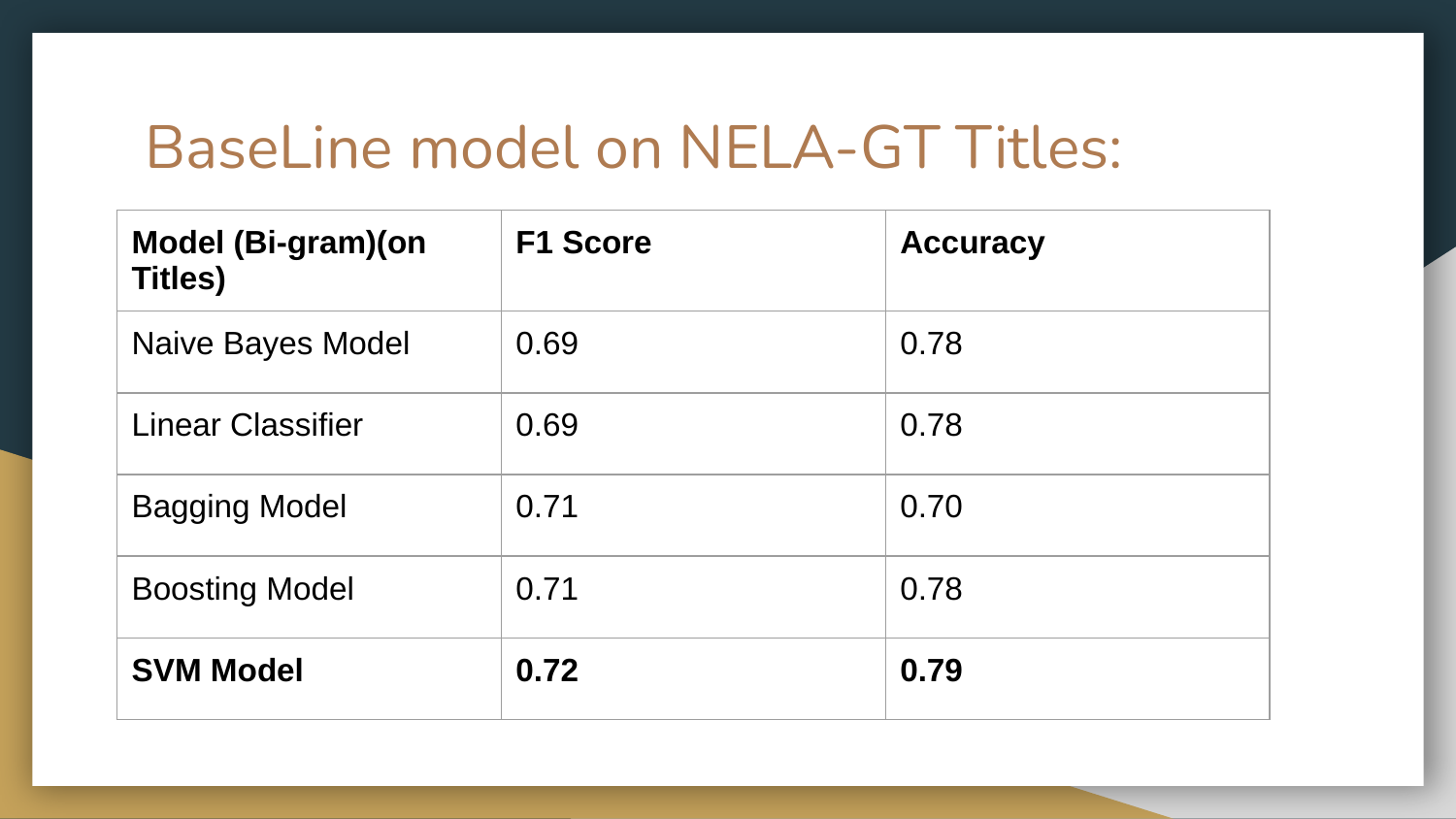

BaseLine model on NELA-GT Titles:

| Model (Bi-gram)(on Titles) | F1 Score | Accuracy |
| --- | --- | --- |
| Naive Bayes Model | 0.69 | 0.78 |
| Linear Classifier | 0.69 | 0.78 |
| Bagging Model | 0.71 | 0.70 |
| Boosting Model | 0.71 | 0.78 |
| SVM Model | 0.72 | 0.79 |